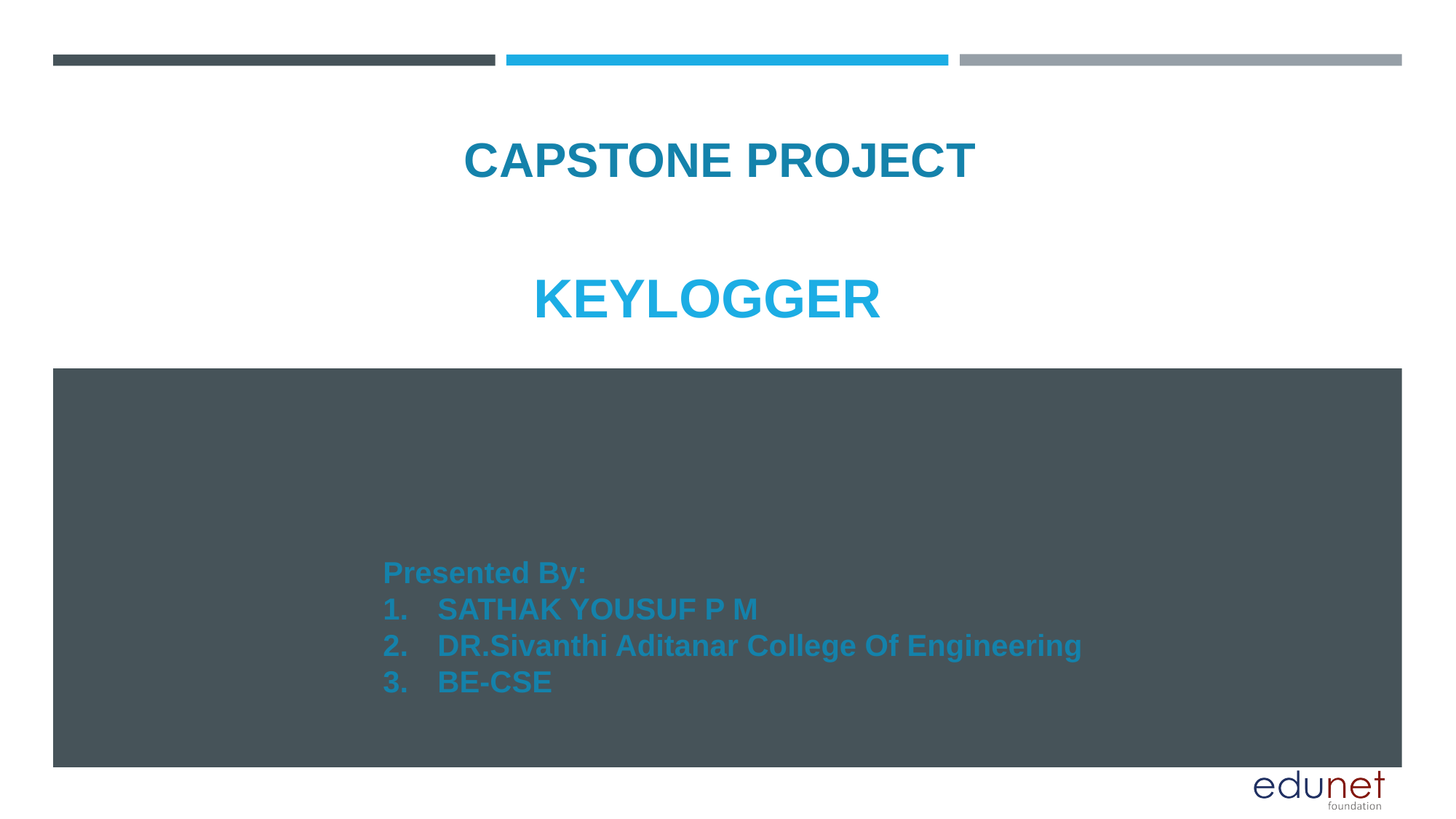

CAPSTONE PROJECT
# KEYLOGGER
Presented By:
SATHAK YOUSUF P M
DR.Sivanthi Aditanar College Of Engineering
BE-CSE